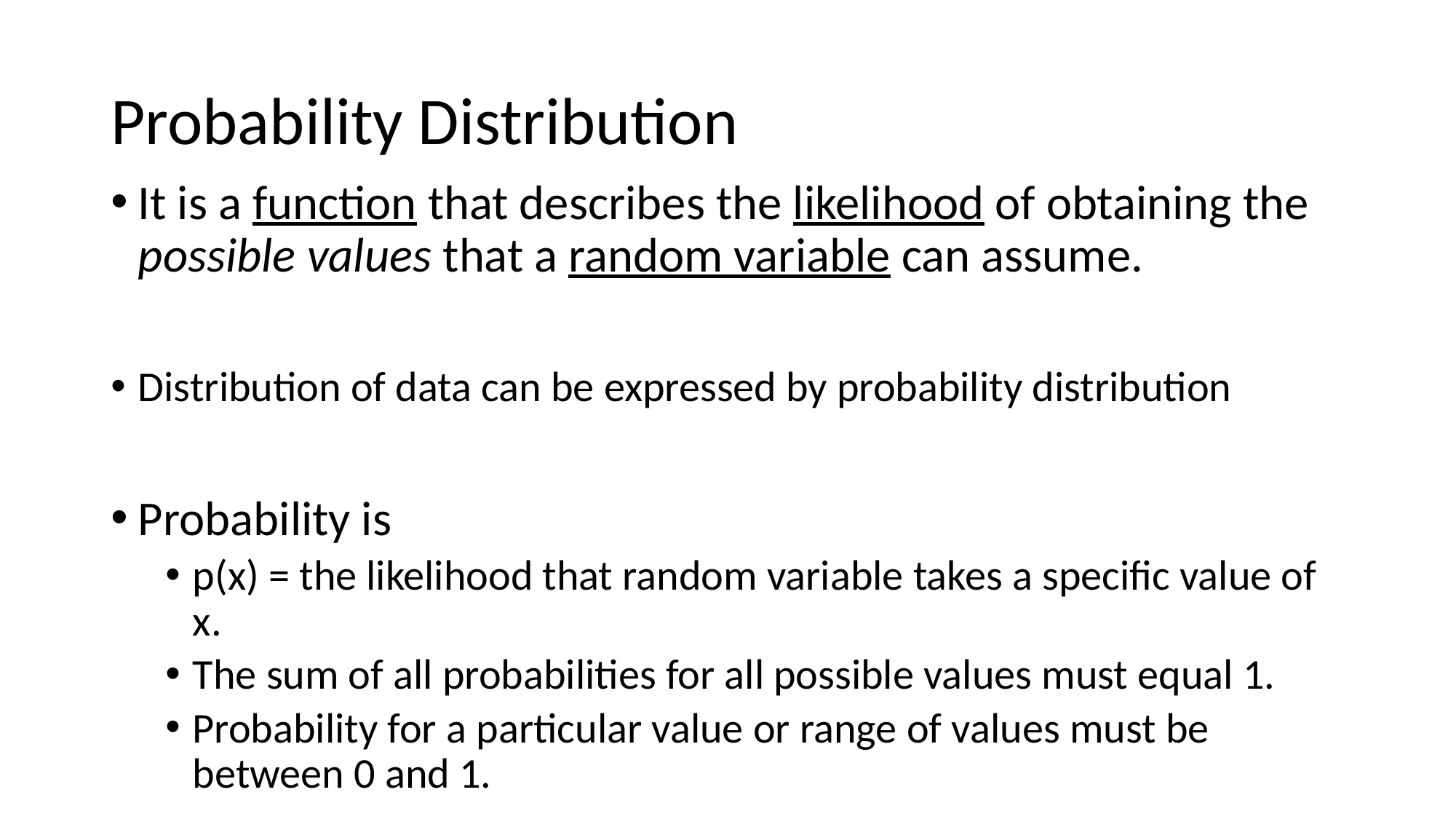

# Probability Distribution
It is a function that describes the likelihood of obtaining the possible values that a random variable can assume.

Distribution of data can be expressed by probability distribution

Probability is
p(x) = the likelihood that random variable takes a specific value of x.
The sum of all probabilities for all possible values must equal 1.
Probability for a particular value or range of values must be between 0 and 1.